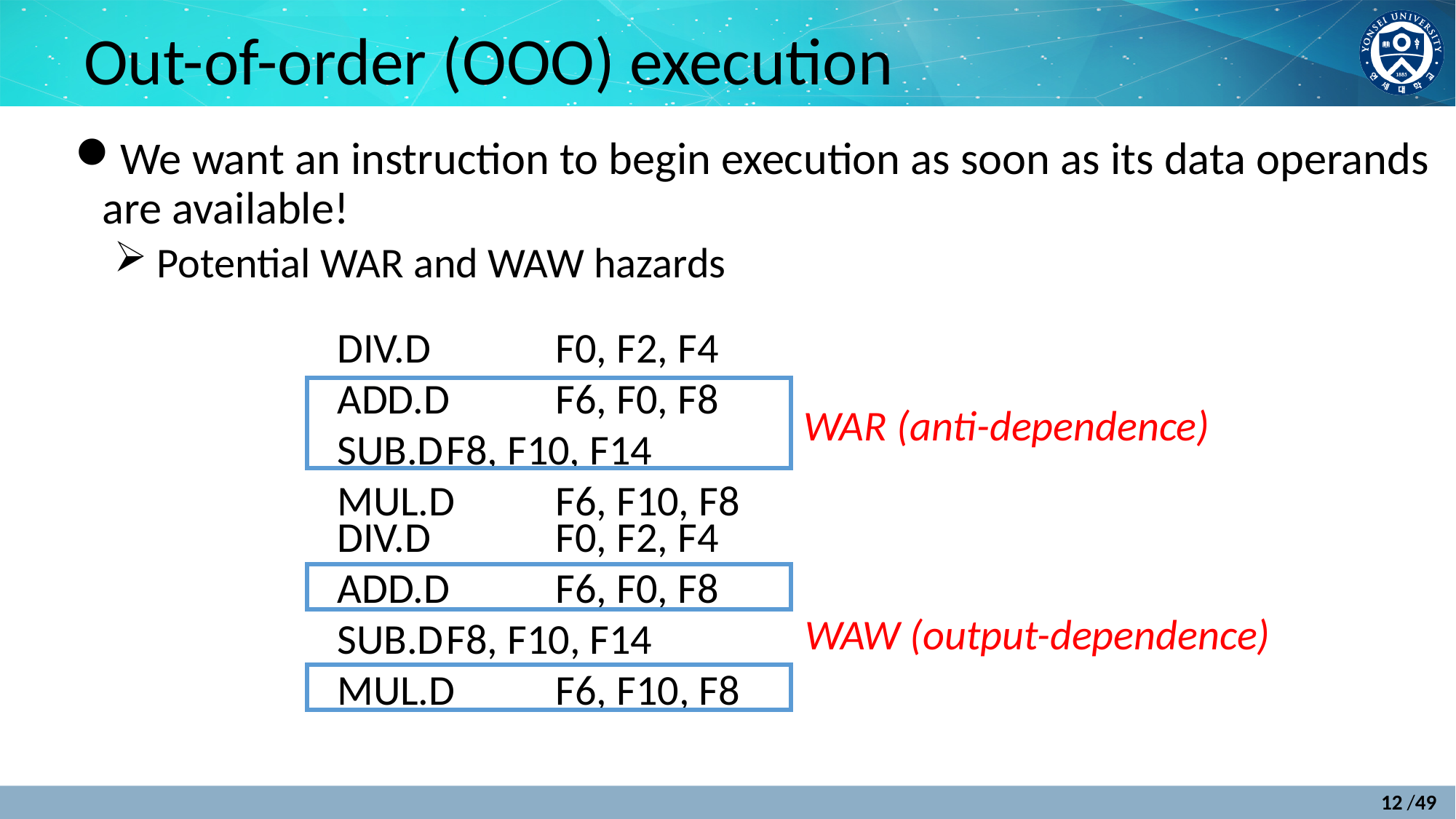

# Out-of-order (OOO) execution
We want an instruction to begin execution as soon as its data operands are available!
Potential WAR and WAW hazards
DIV.D		F0, F2, F4
ADD.D	F6, F0, F8
SUB.D	F8, F10, F14
MUL.D	F6, F10, F8

WAR (anti-dependence)
DIV.D		F0, F2, F4
ADD.D	F6, F0, F8
SUB.D	F8, F10, F14
MUL.D	F6, F10, F8

WAW (output-dependence)

12